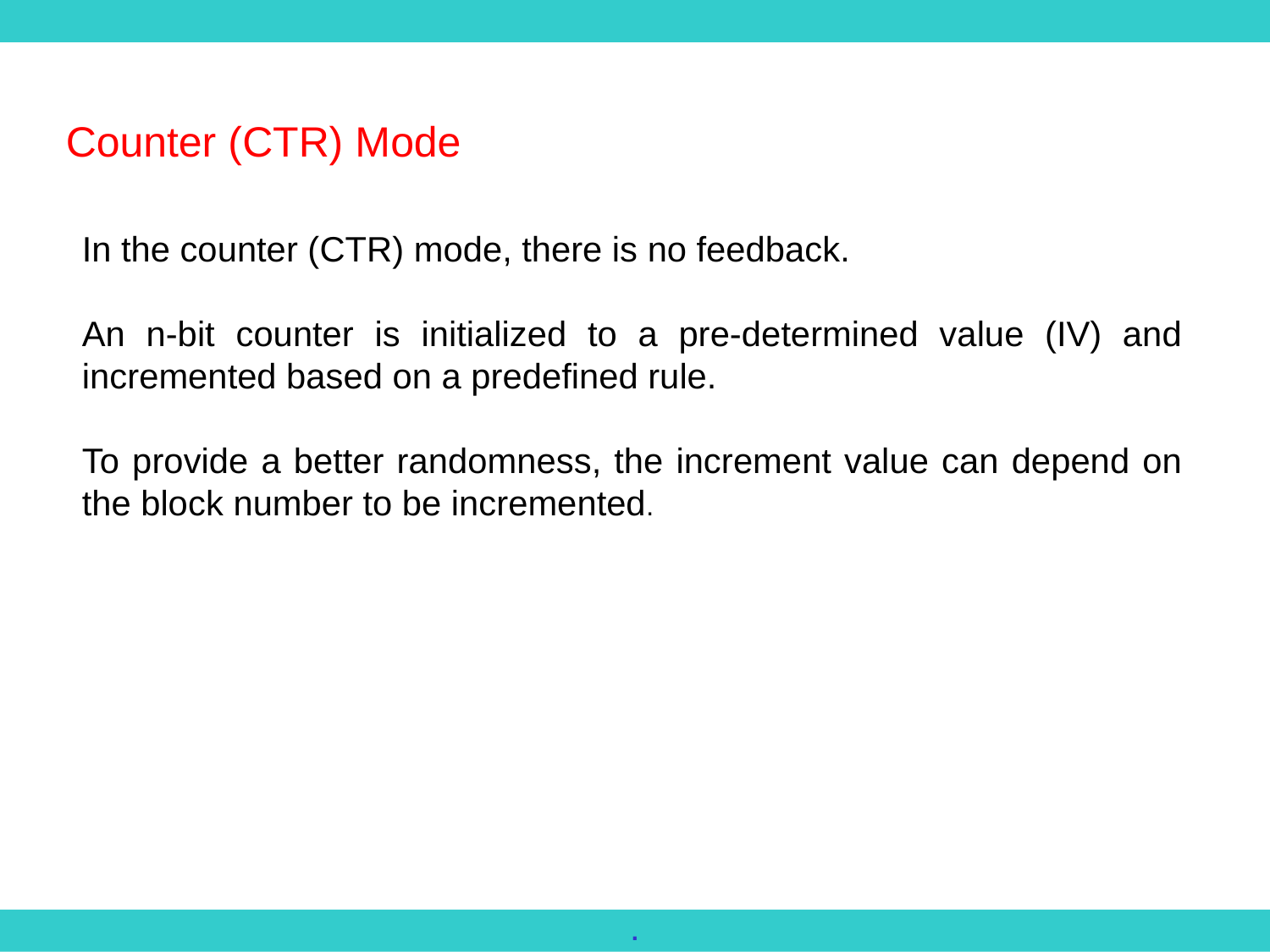

Counter (CTR) Mode
In the counter (CTR) mode, there is no feedback.

An n-bit counter is initialized to a pre-determined value (IV) and incremented based on a predefined rule.

To provide a better randomness, the increment value can depend on the block number to be incremented.
.